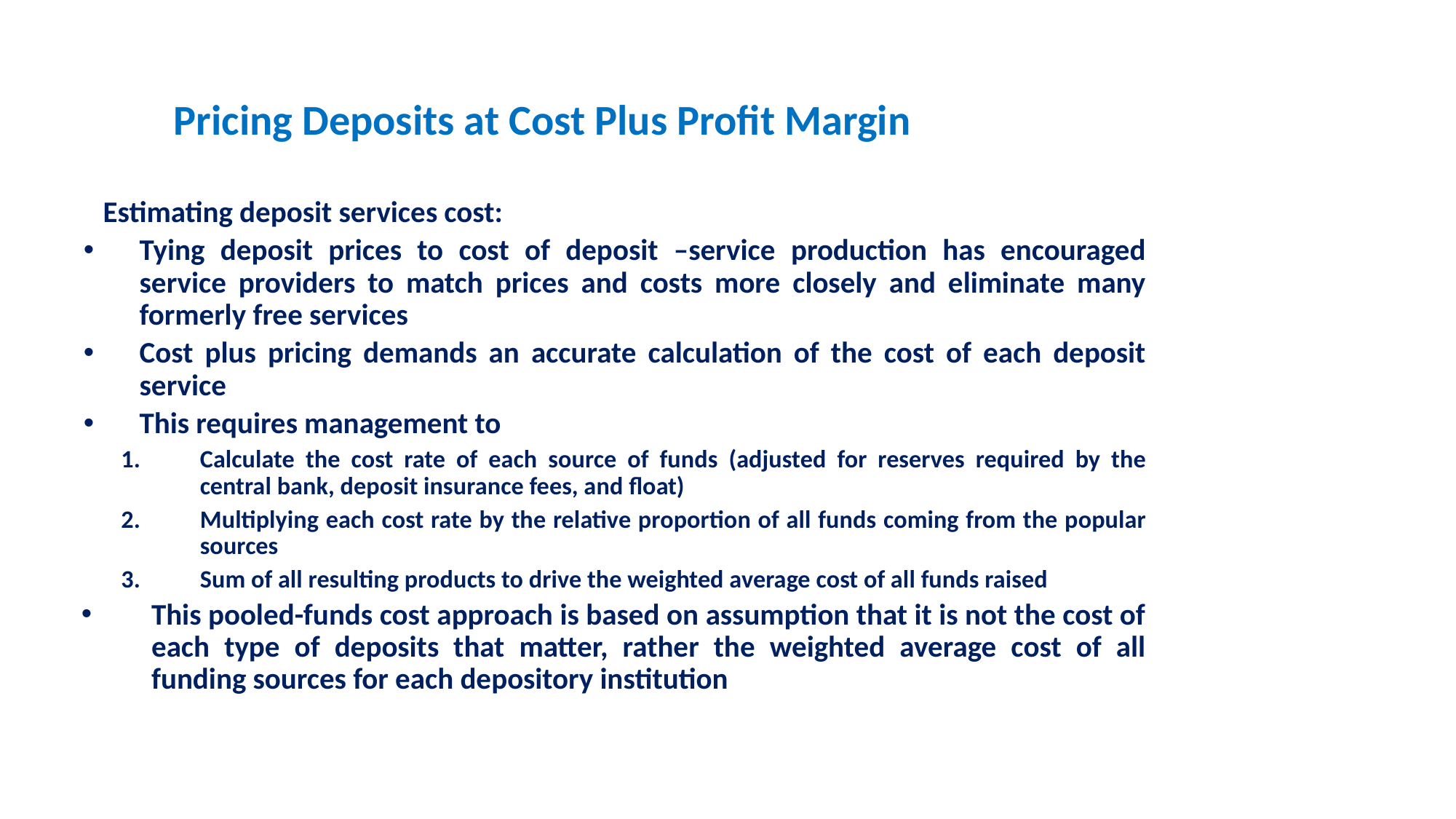

# Pricing Deposits at Cost Plus Profit Margin
Estimating deposit services cost:
Tying deposit prices to cost of deposit –service production has encouraged service providers to match prices and costs more closely and eliminate many formerly free services
Cost plus pricing demands an accurate calculation of the cost of each deposit service
This requires management to
Calculate the cost rate of each source of funds (adjusted for reserves required by the central bank, deposit insurance fees, and float)
Multiplying each cost rate by the relative proportion of all funds coming from the popular sources
Sum of all resulting products to drive the weighted average cost of all funds raised
This pooled-funds cost approach is based on assumption that it is not the cost of each type of deposits that matter, rather the weighted average cost of all funding sources for each depository institution